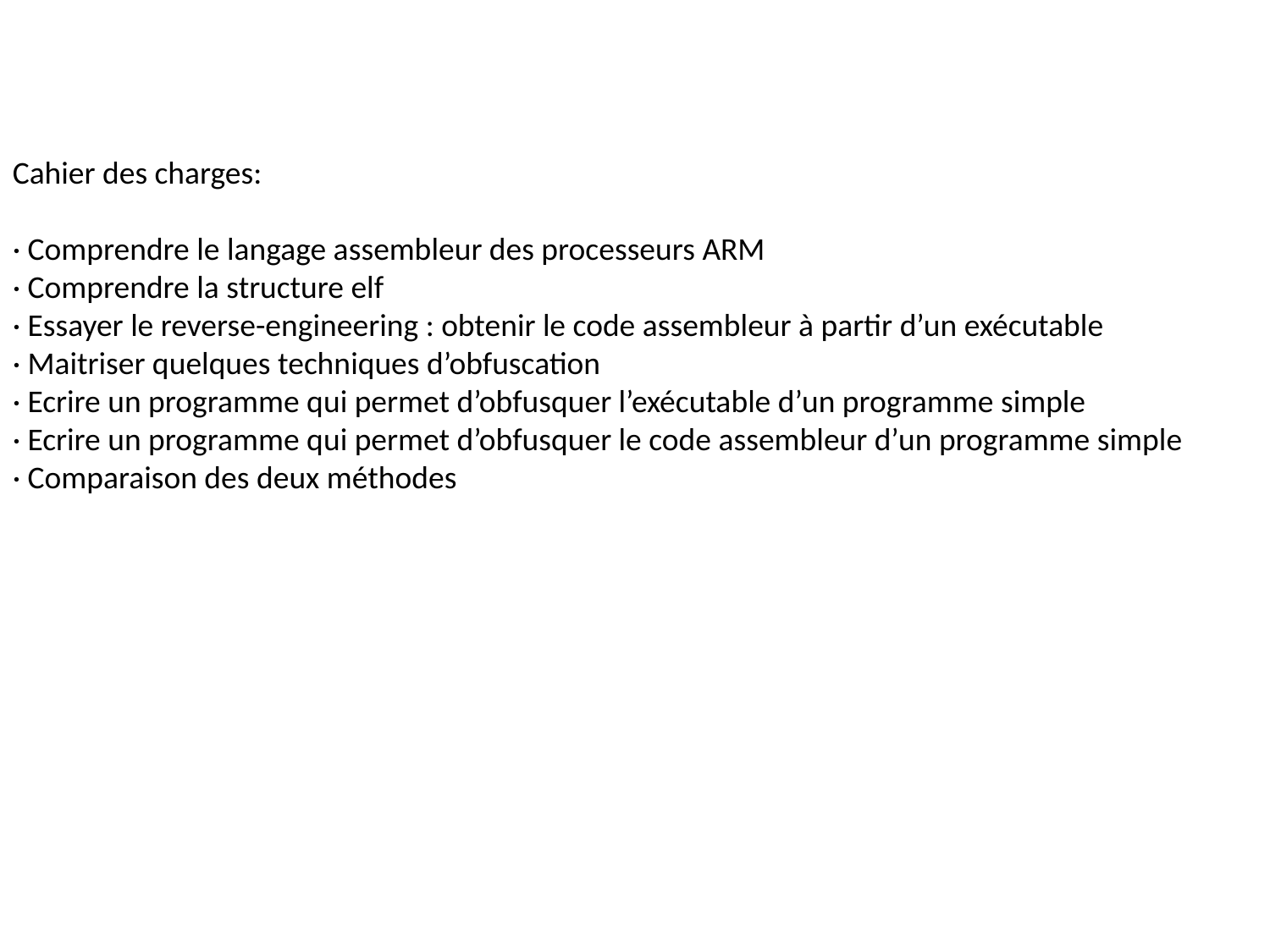

Cahier des charges:

· Comprendre le langage assembleur des processeurs ARM
· Comprendre la structure elf
· Essayer le reverse-engineering : obtenir le code assembleur à partir d’un exécutable
· Maitriser quelques techniques d’obfuscation
· Ecrire un programme qui permet d’obfusquer l’exécutable d’un programme simple
· Ecrire un programme qui permet d’obfusquer le code assembleur d’un programme simple
· Comparaison des deux méthodes